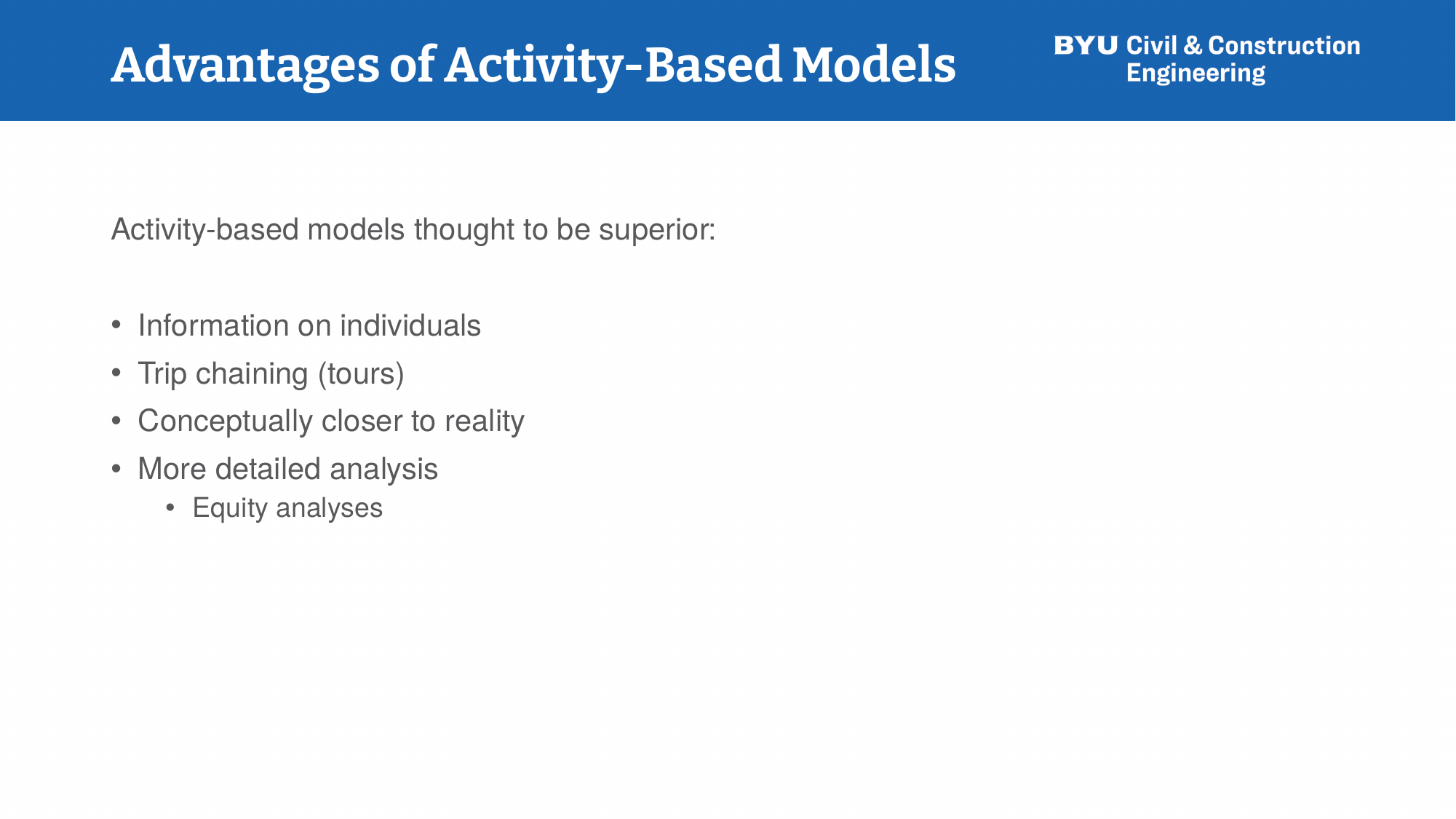

# Advantages of Activity-Based Models

Activity-based models thought to be superior:

Information on individuals
Trip chaining (tours)
Conceptually closer to reality
More detailed analysis
Equity analyses